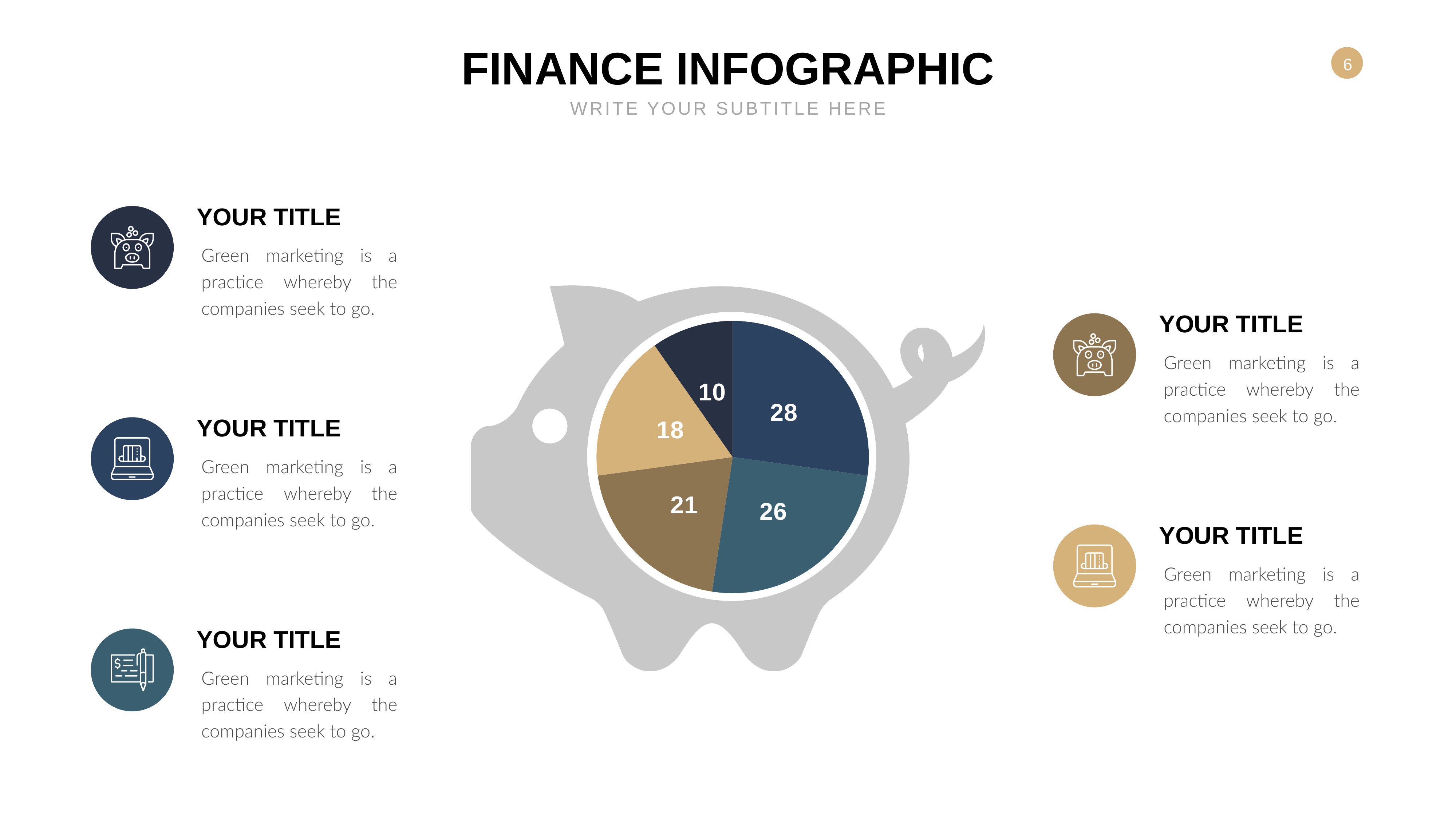

FINANCE INFOGRAPHIC
WRITE YOUR SUBTITLE HERE
YOUR TITLE

Green marketing is a practice whereby the companies seek to go.

### Chart

| Category | Region 1 |
|---|---|
| 2009 | 28.0 |
| 2010 | 26.0 |
| 2011 | 21.0 |
| 2012 | 18.0 |
| 2013 | 10.0 |
YOUR TITLE

Green marketing is a practice whereby the companies seek to go.
YOUR TITLE

Green marketing is a practice whereby the companies seek to go.
YOUR TITLE

Green marketing is a practice whereby the companies seek to go.
YOUR TITLE

Green marketing is a practice whereby the companies seek to go.